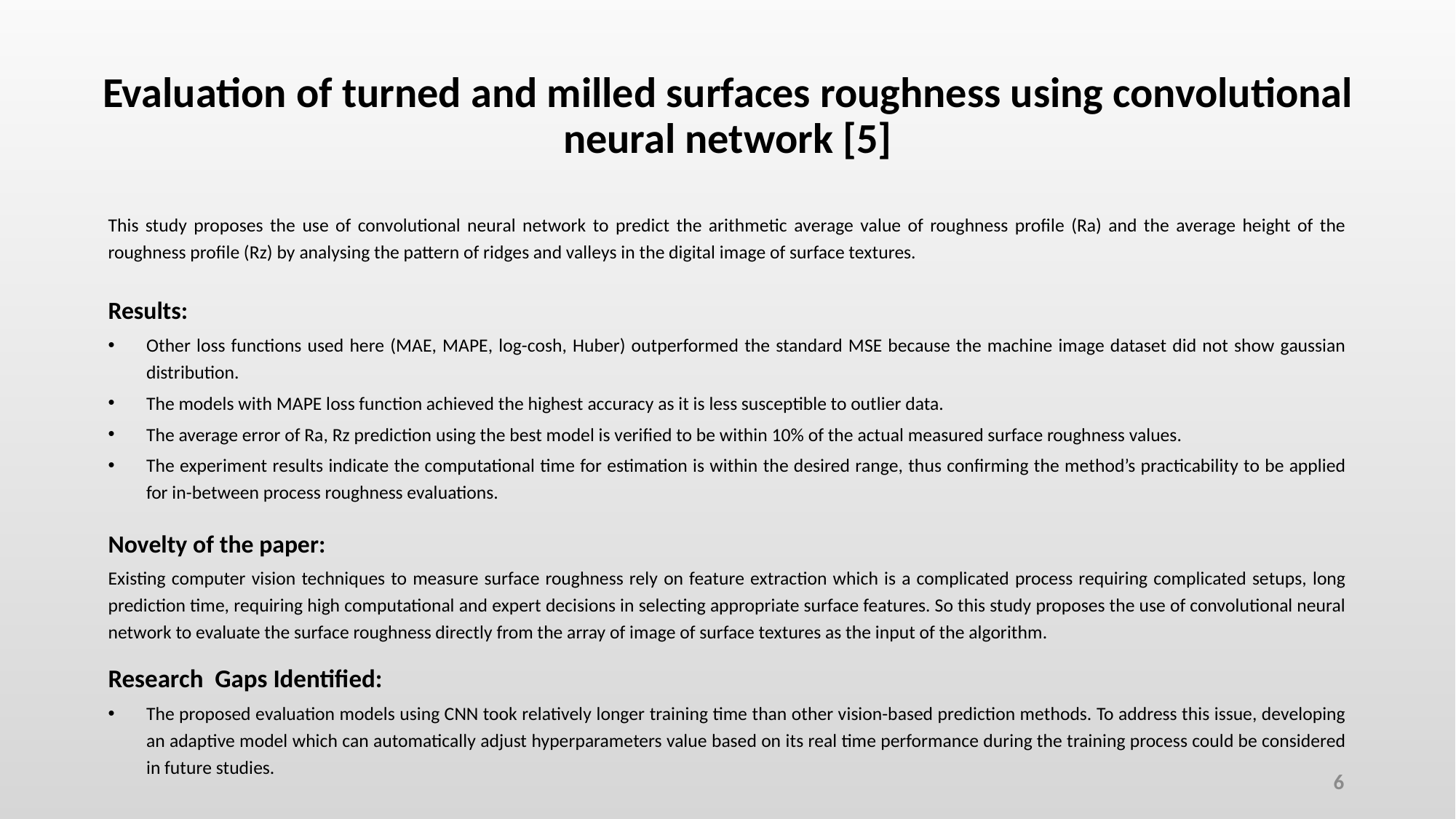

# Evaluation of turned and milled surfaces roughness using convolutional neural network [5]

This study proposes the use of convolutional neural network to predict the arithmetic average value of roughness profile (Ra) and the average height of the roughness profile (Rz) by analysing the pattern of ridges and valleys in the digital image of surface textures.

Results:
Other loss functions used here (MAE, MAPE, log-cosh, Huber) outperformed the standard MSE because the machine image dataset did not show gaussian distribution.
The models with MAPE loss function achieved the highest accuracy as it is less susceptible to outlier data.
The average error of Ra, Rz prediction using the best model is verified to be within 10% of the actual measured surface roughness values.
The experiment results indicate the computational time for estimation is within the desired range, thus confirming the method’s practicability to be applied for in-between process roughness evaluations.

Novelty of the paper:
Existing computer vision techniques to measure surface roughness rely on feature extraction which is a complicated process requiring complicated setups, long prediction time, requiring high computational and expert decisions in selecting appropriate surface features. So this study proposes the use of convolutional neural network to evaluate the surface roughness directly from the array of image of surface textures as the input of the algorithm.

Research  Gaps Identified:
The proposed evaluation models using CNN took relatively longer training time than other vision-based prediction methods. To address this issue, developing an adaptive model which can automatically adjust hyperparameters value based on its real time performance during the training process could be considered in future studies.

6